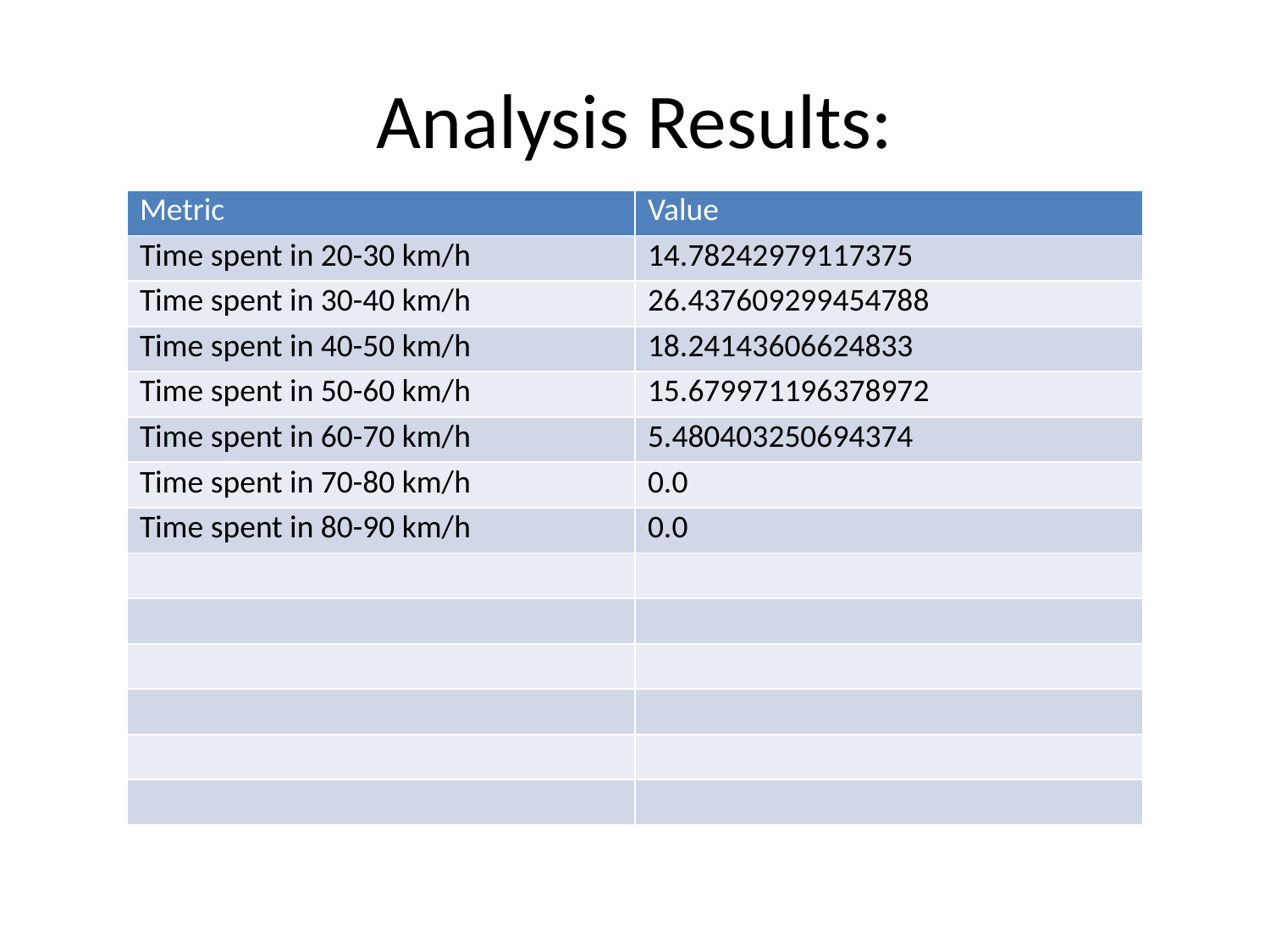

# Analysis Results:
| Metric | Value |
| --- | --- |
| Time spent in 20-30 km/h | 14.78242979117375 |
| Time spent in 30-40 km/h | 26.437609299454788 |
| Time spent in 40-50 km/h | 18.24143606624833 |
| Time spent in 50-60 km/h | 15.679971196378972 |
| Time spent in 60-70 km/h | 5.480403250694374 |
| Time spent in 70-80 km/h | 0.0 |
| Time spent in 80-90 km/h | 0.0 |
|  |  |
|  |  |
|  |  |
|  |  |
|  |  |
|  |  |